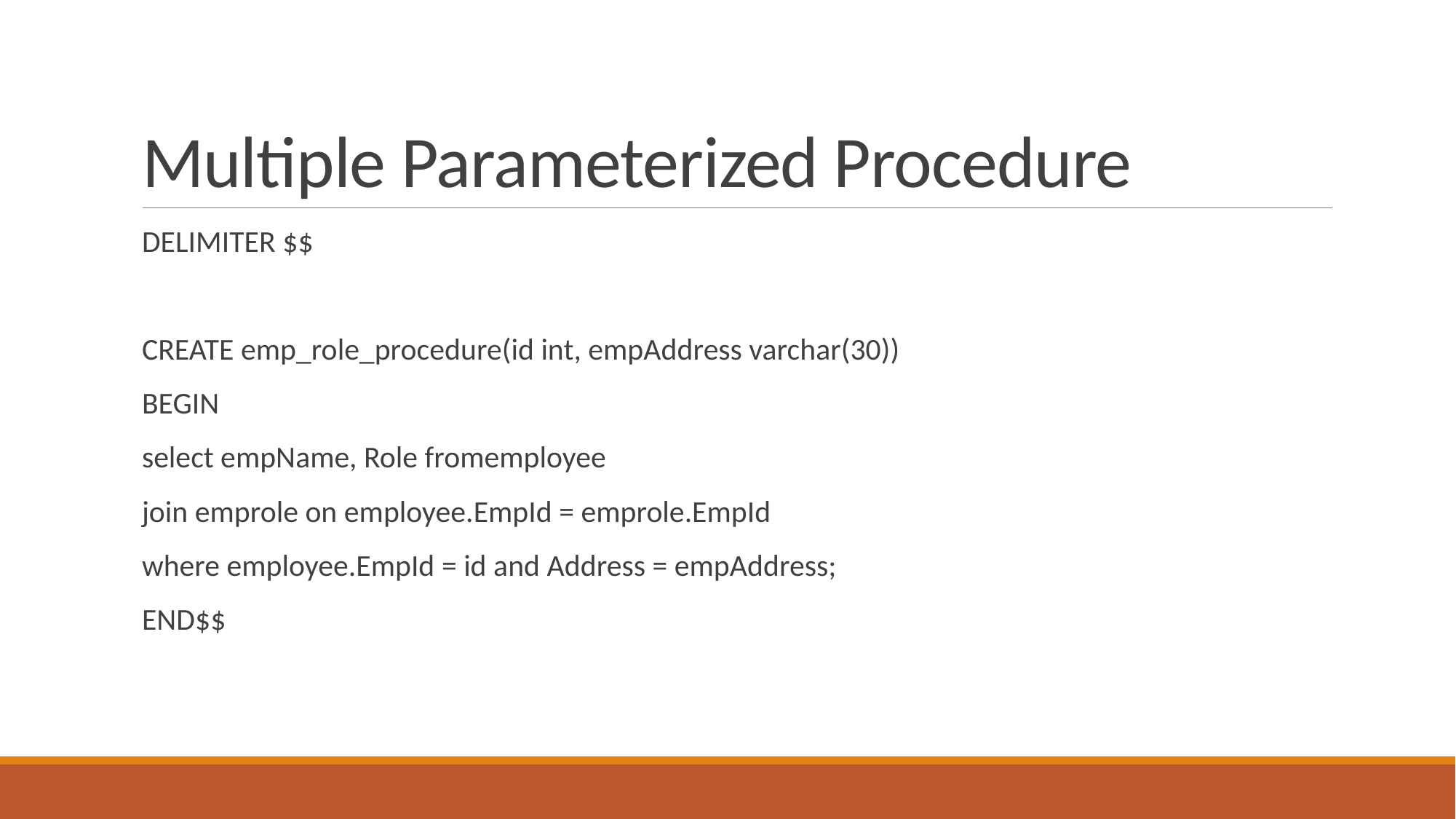

# Multiple Parameterized Procedure
DELIMITER $$

CREATE emp_role_procedure(id int, empAddress varchar(30))
BEGIN
select empName, Role fromemployee
join emprole on employee.EmpId = emprole.EmpId
where employee.EmpId = id and Address = empAddress;
END$$